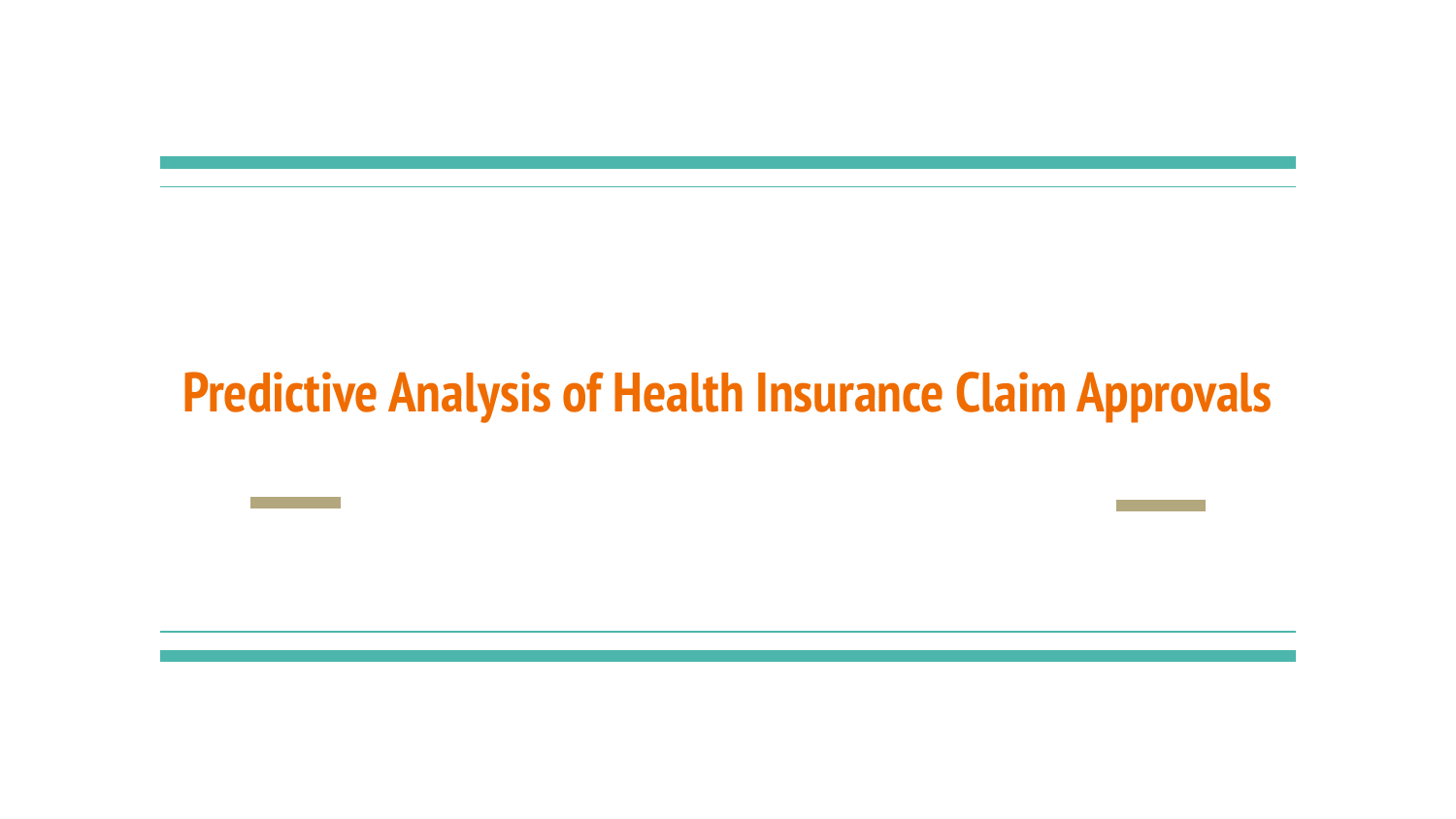

# Predictive Analysis of Health Insurance Claim Approvals